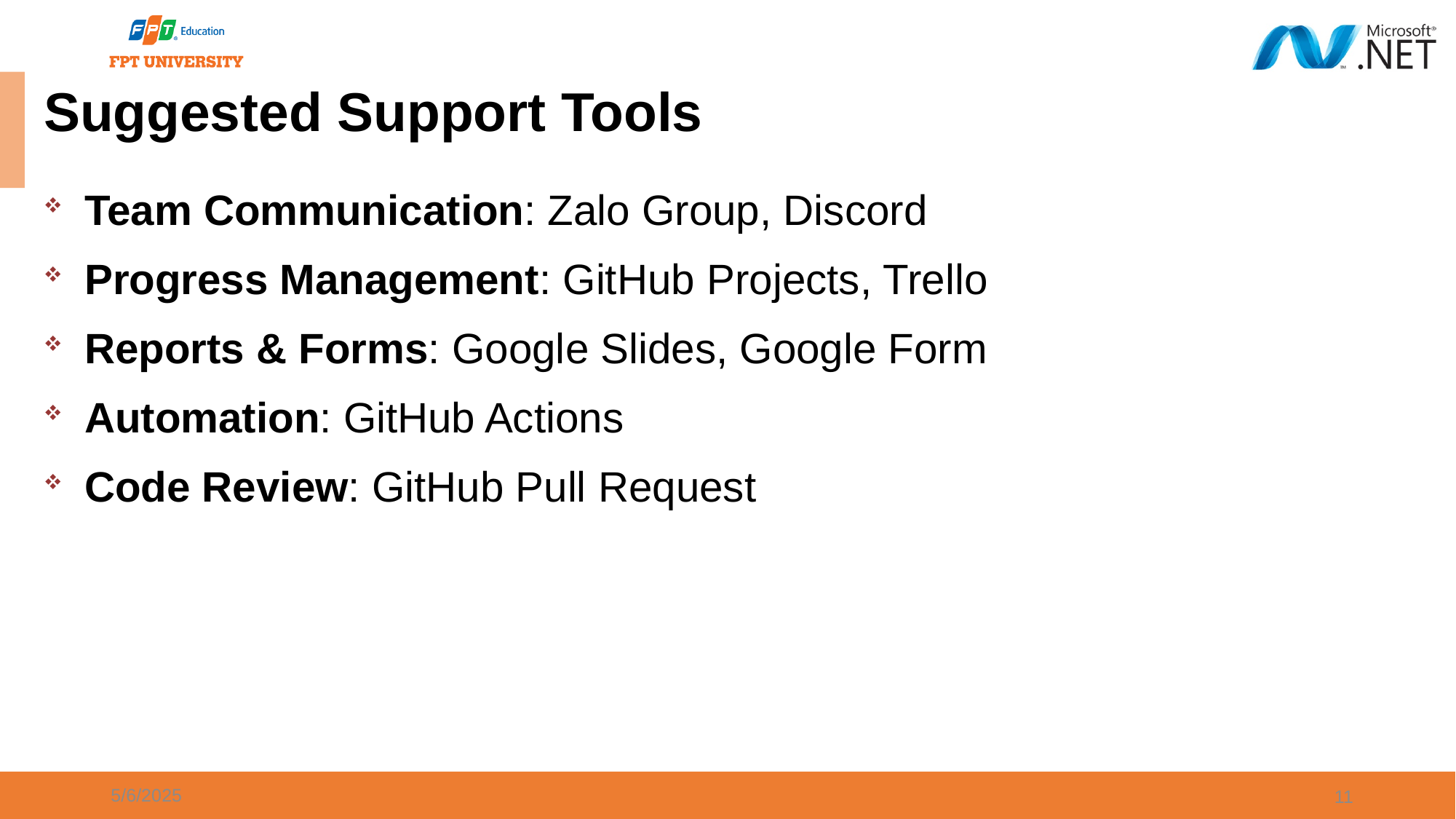

# Suggested Support Tools
Team Communication: Zalo Group, Discord
Progress Management: GitHub Projects, Trello
Reports & Forms: Google Slides, Google Form
Automation: GitHub Actions
Code Review: GitHub Pull Request
5/6/2025
11